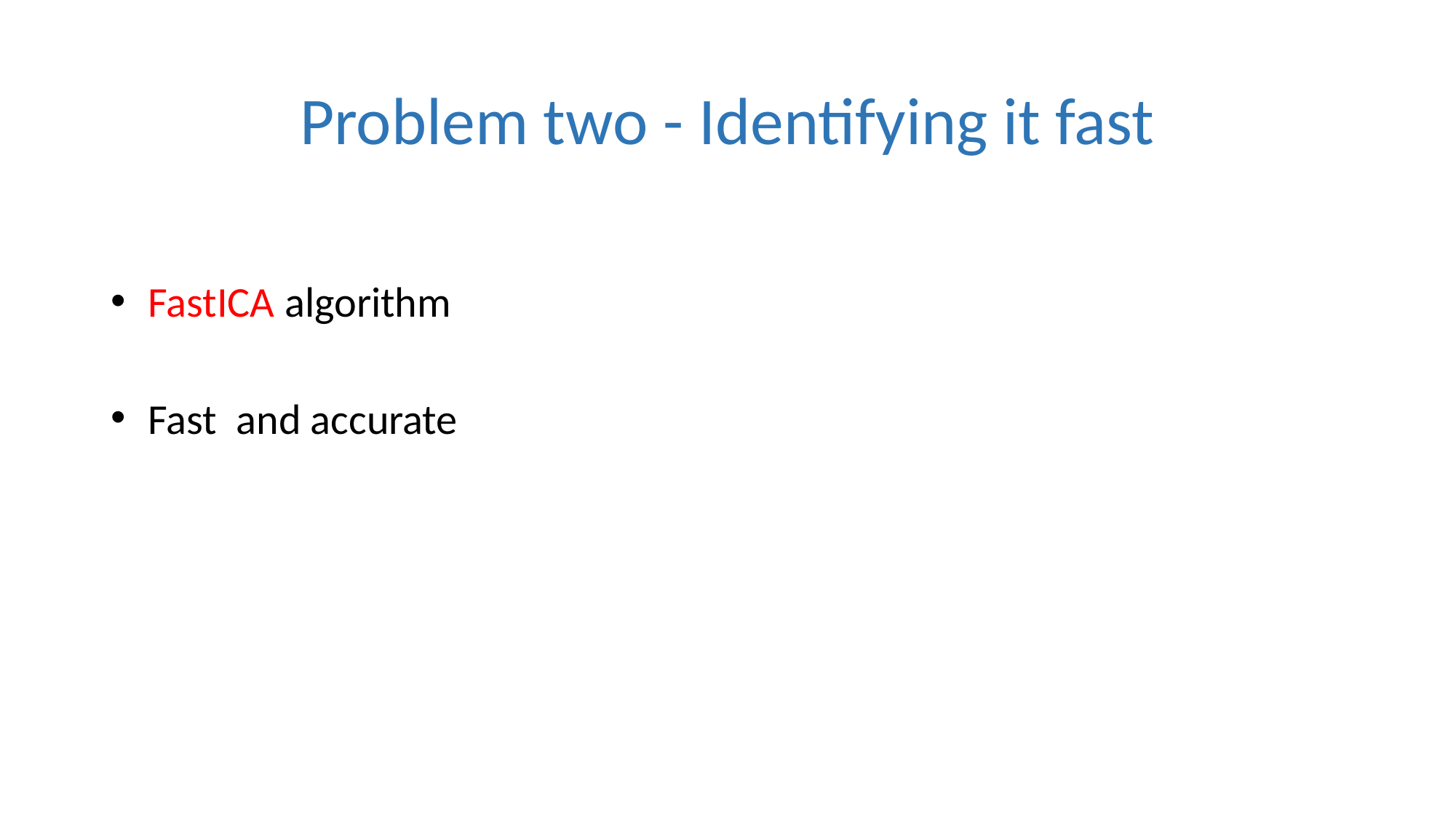

# Problem two - Identifying it fast
 FastICA algorithm
 Fast  and accurate